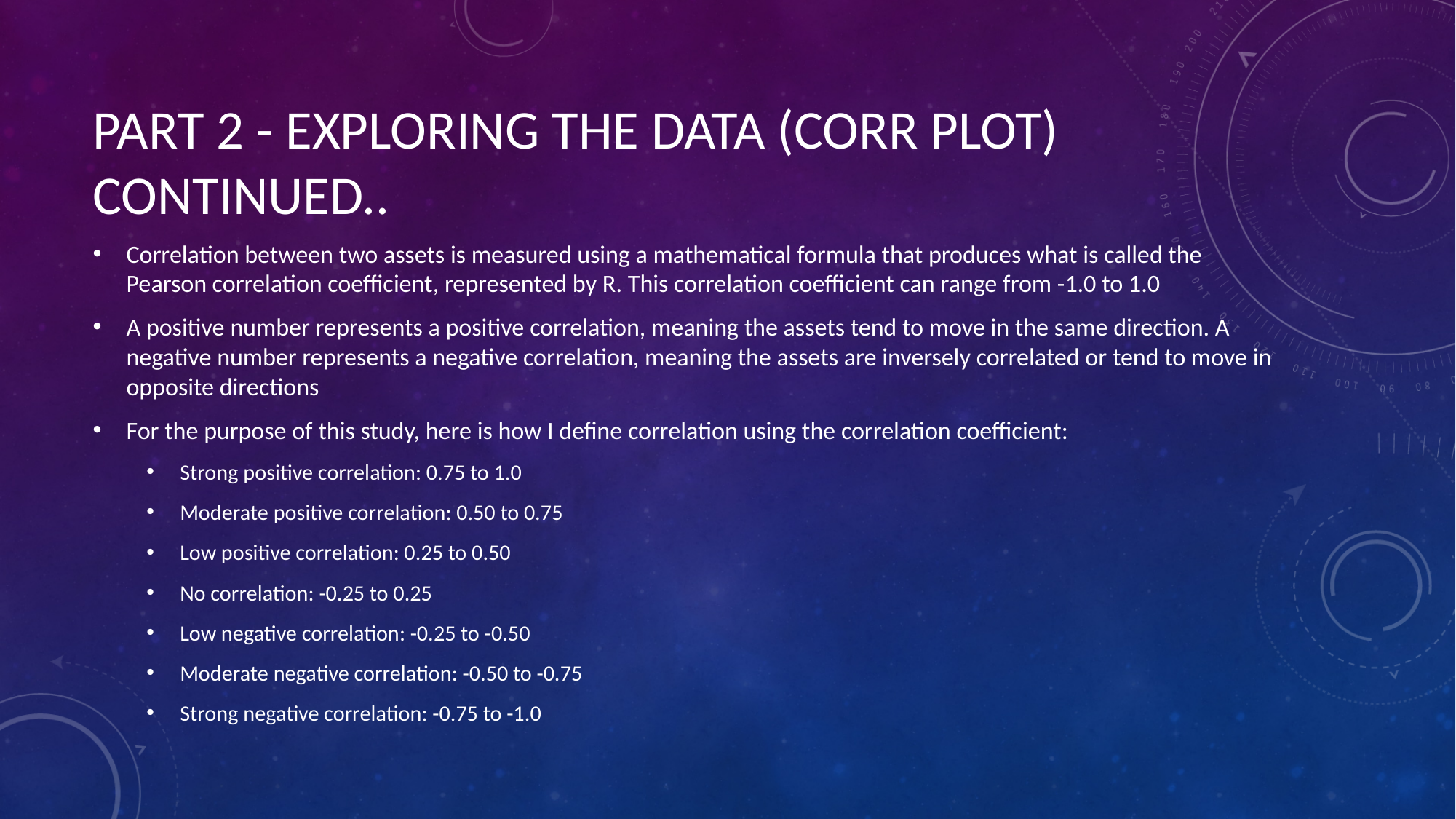

# Part 2 - Exploring the data (CORR PLOT) Continued..
Correlation between two assets is measured using a mathematical formula that produces what is called the Pearson correlation coefficient, represented by R. This correlation coefficient can range from -1.0 to 1.0
A positive number represents a positive correlation, meaning the assets tend to move in the same direction. A negative number represents a negative correlation, meaning the assets are inversely correlated or tend to move in opposite directions
For the purpose of this study, here is how I define correlation using the correlation coefficient:
Strong positive correlation: 0.75 to 1.0
Moderate positive correlation: 0.50 to 0.75
Low positive correlation: 0.25 to 0.50
No correlation: -0.25 to 0.25
Low negative correlation: -0.25 to -0.50
Moderate negative correlation: -0.50 to -0.75
Strong negative correlation: -0.75 to -1.0